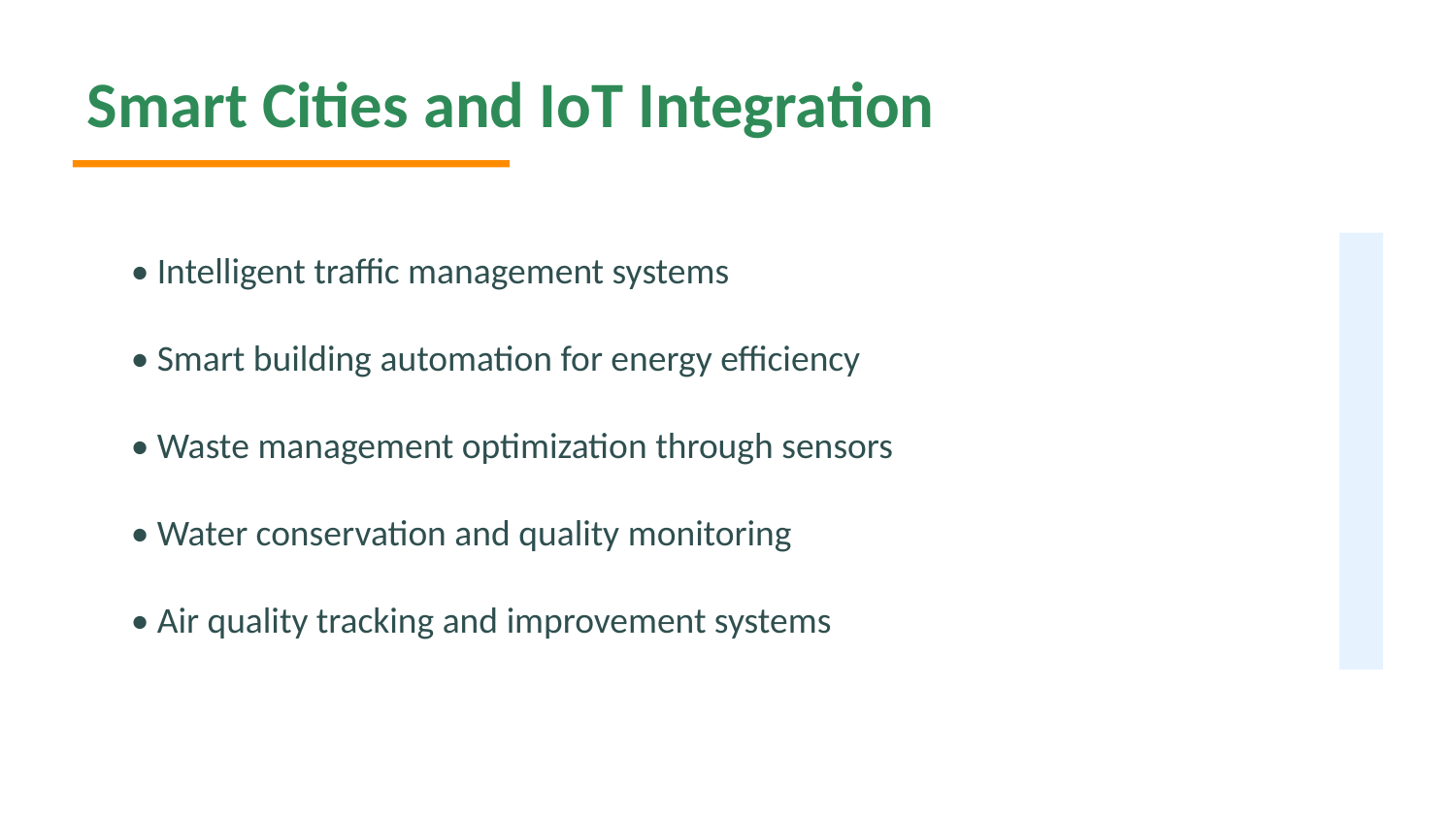

Smart Cities and IoT Integration

• Intelligent traffic management systems

• Smart building automation for energy efficiency
• Waste management optimization through sensors
• Water conservation and quality monitoring
• Air quality tracking and improvement systems